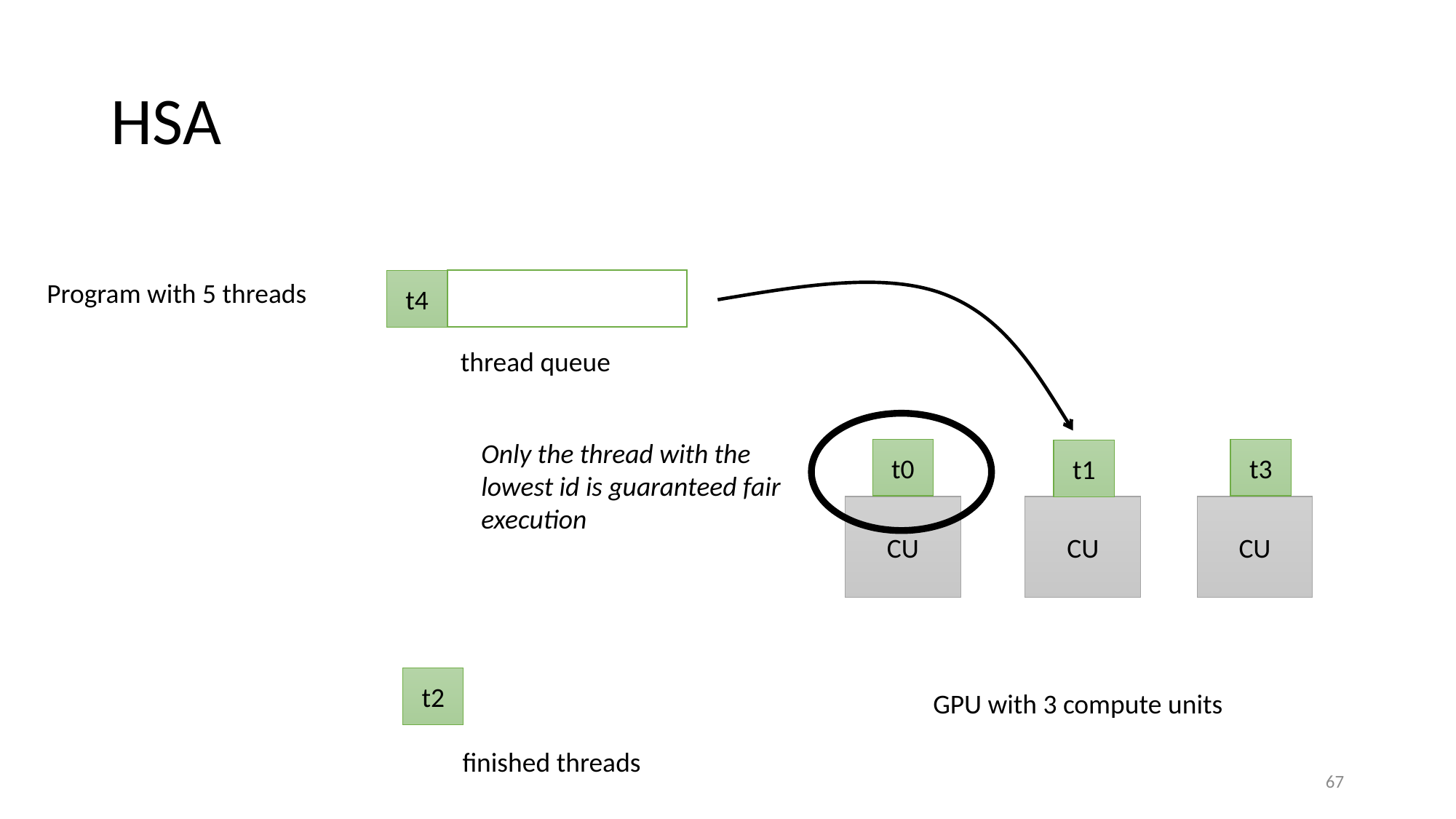

# HSA
t4

Program with 5 threads

thread queue

Only the thread with the lowest id is guaranteed fair execution
t0
t3
t1
CU
CU
CU
t2
GPU with 3 compute units
finished threads
67